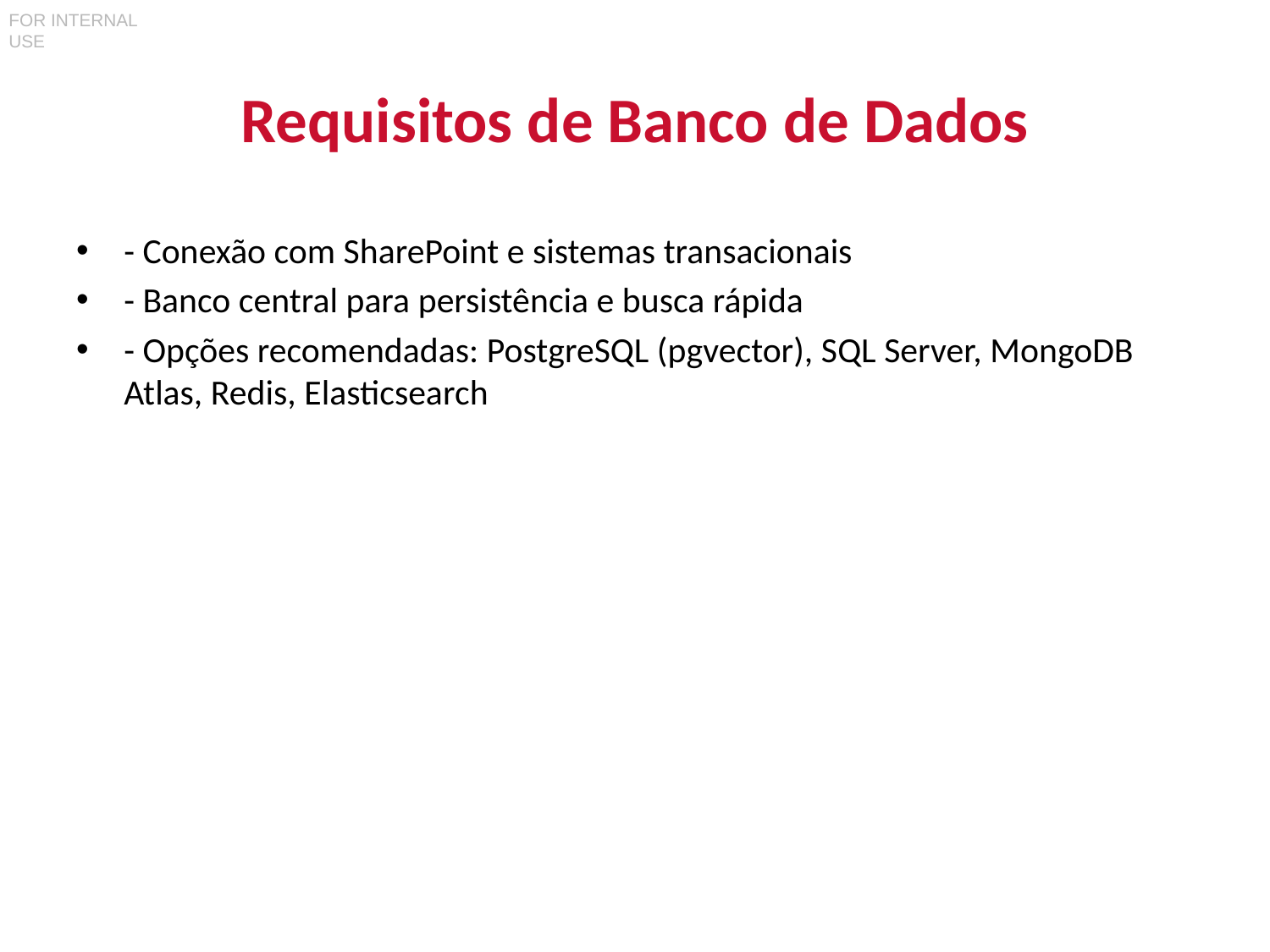

# Requisitos de Banco de Dados
- Conexão com SharePoint e sistemas transacionais
- Banco central para persistência e busca rápida
- Opções recomendadas: PostgreSQL (pgvector), SQL Server, MongoDB Atlas, Redis, Elasticsearch